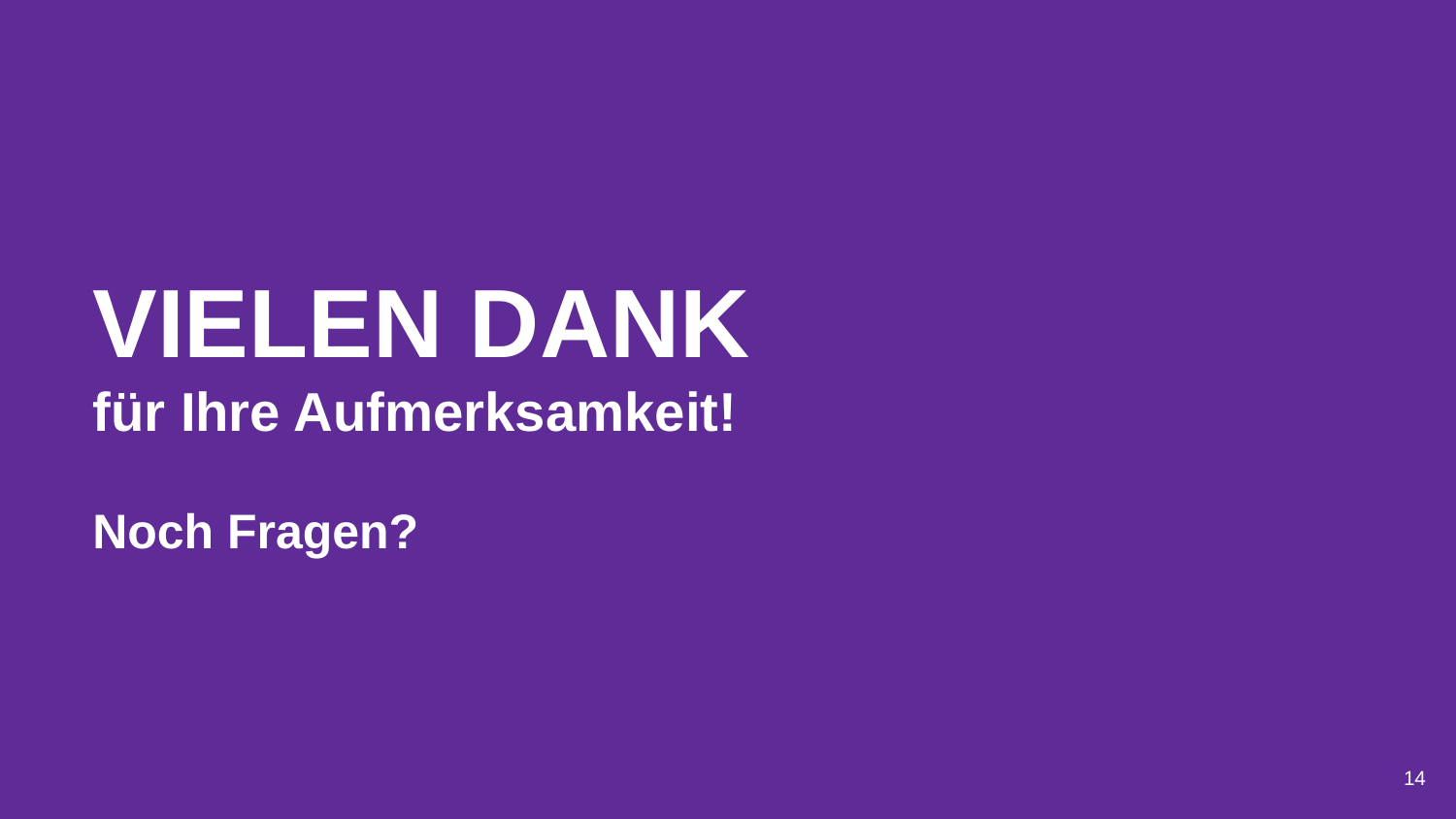

# VIELEN DANK
für Ihre Aufmerksamkeit!

Noch Fragen?
14